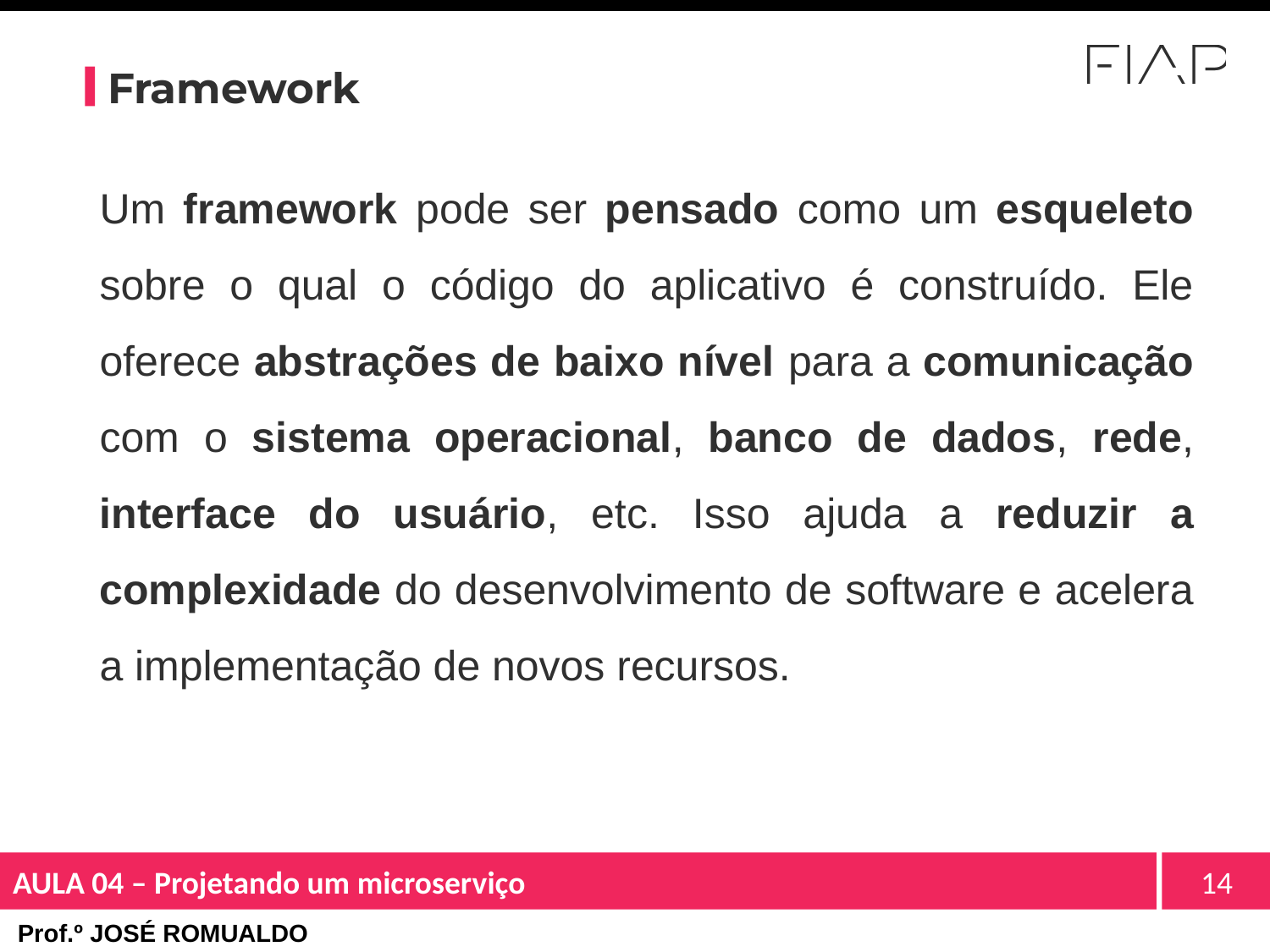

# Framework
Um framework pode ser pensado como um esqueleto sobre o qual o código do aplicativo é construído. Ele oferece abstrações de baixo nível para a comunicação com o sistema operacional, banco de dados, rede, interface do usuário, etc. Isso ajuda a reduzir a complexidade do desenvolvimento de software e acelera a implementação de novos recursos.